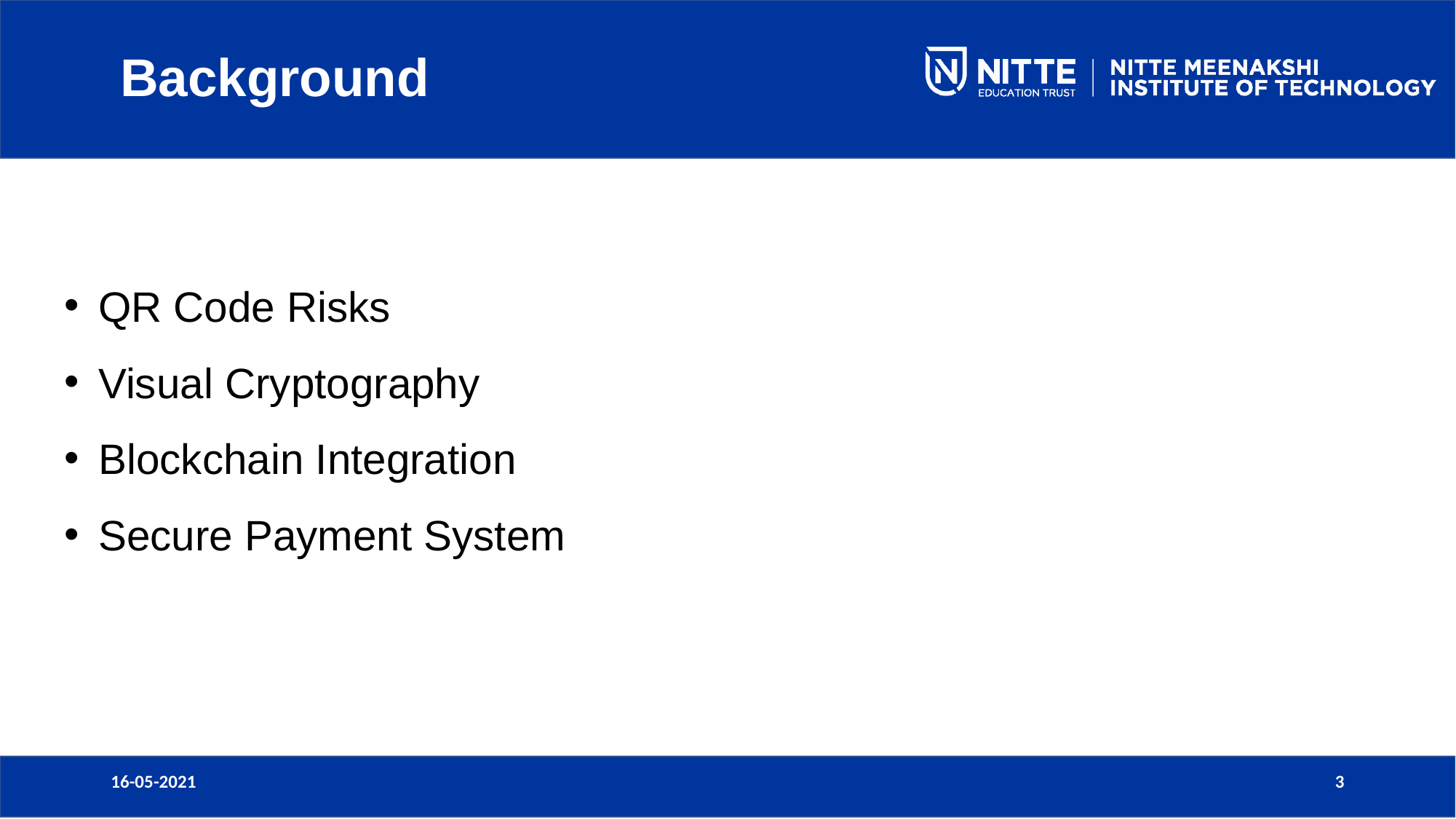

# Background
QR Code Risks
Visual Cryptography
Blockchain Integration
Secure Payment System
16-05-2021
Computer Science and Engineering
3